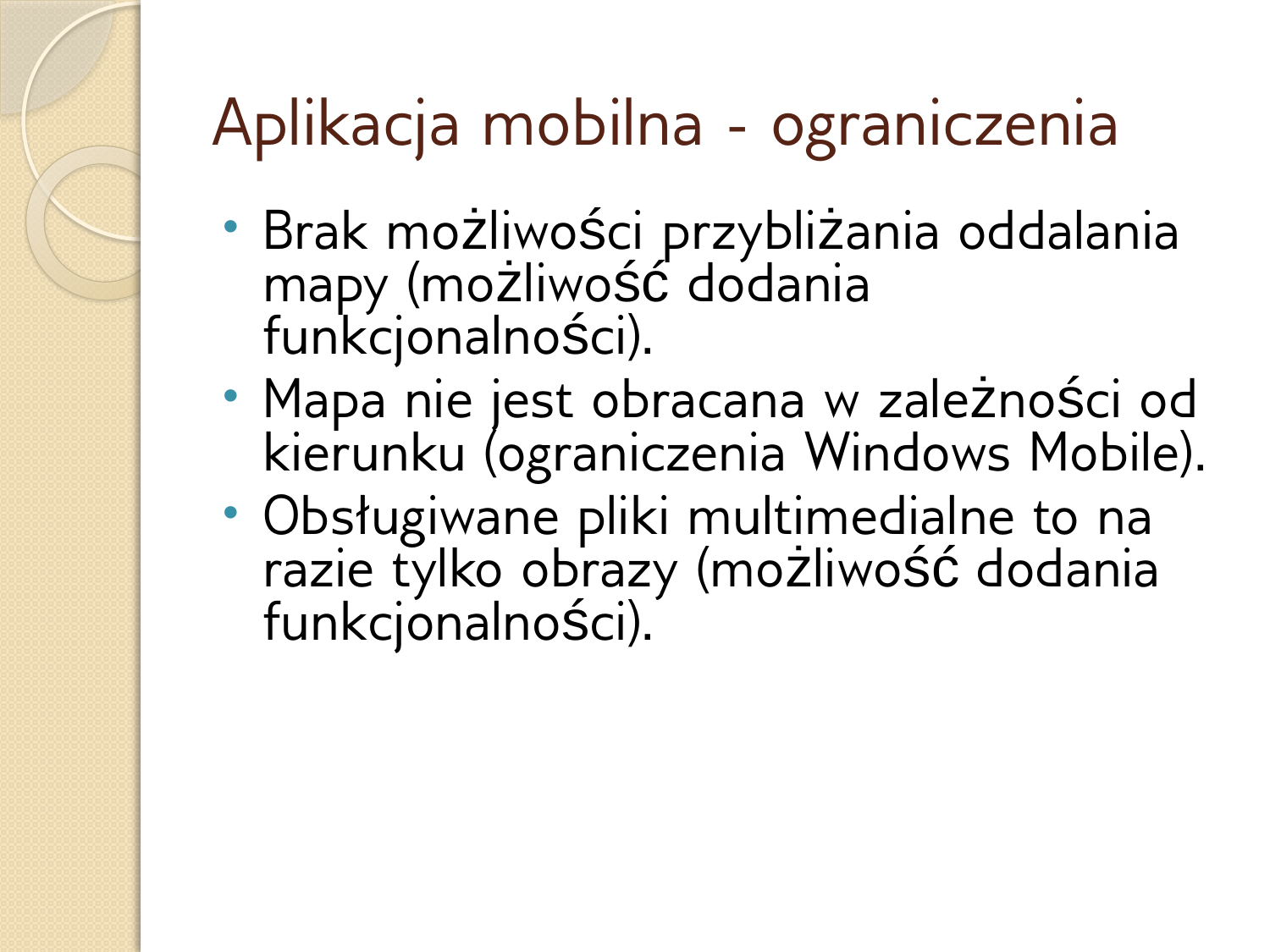

# Aplikacja mobilna - ograniczenia
Brak możliwości przybliżania oddalania mapy (możliwość dodania funkcjonalności).
Mapa nie jest obracana w zależności od kierunku (ograniczenia Windows Mobile).
Obsługiwane pliki multimedialne to na razie tylko obrazy (możliwość dodania funkcjonalności).